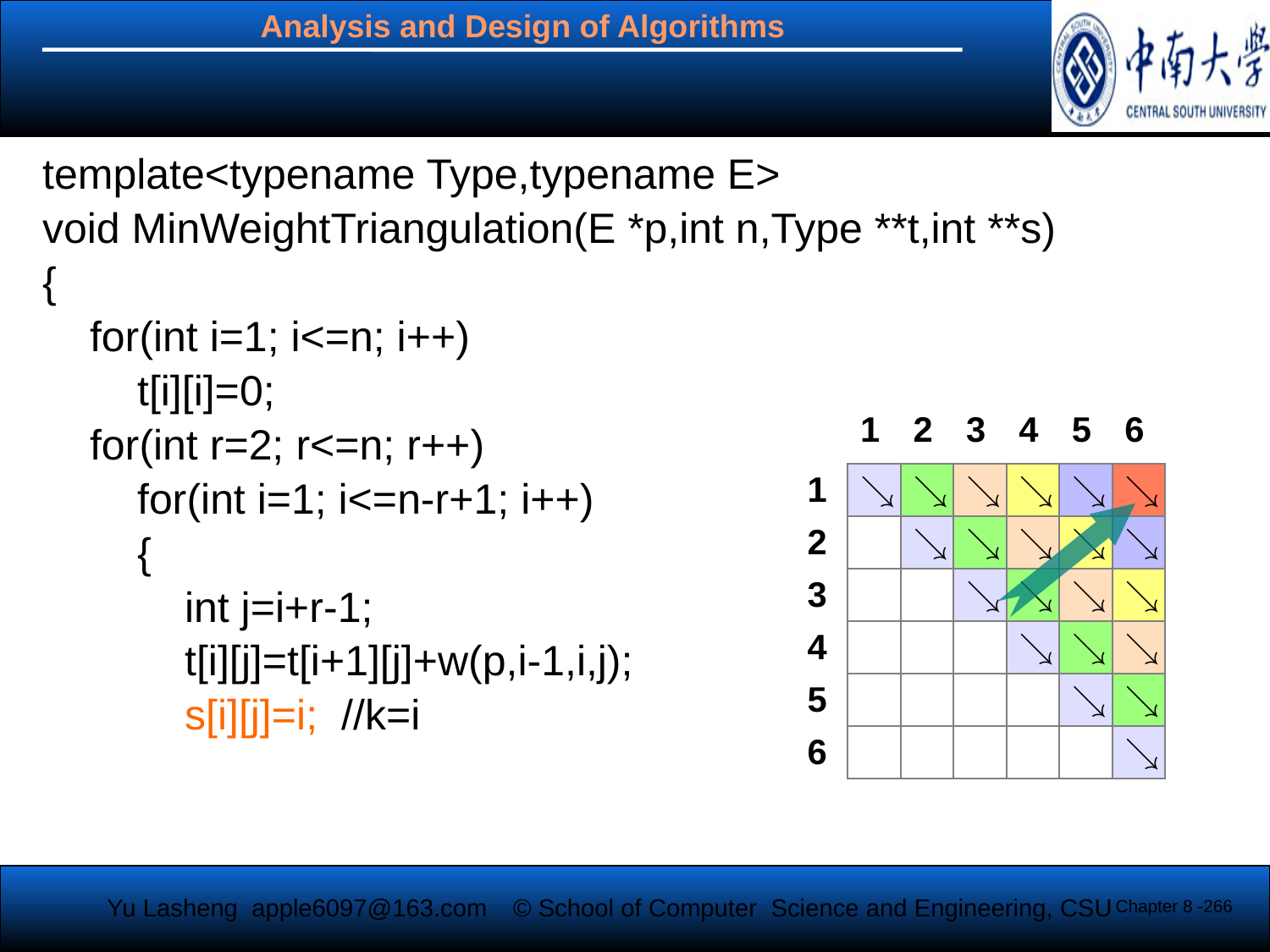

#
template<typename Type,typename E>
void MinWeightTriangulation(E *p,int n,Type **t,int **s)
{
    for(int i=1; i<=n; i++)
        t[i][i]=0;
    for(int r=2; r<=n; r++)
        for(int i=1; i<=n-r+1; i++)
        {
            int j=i+r-1;
            t[i][j]=t[i+1][j]+w(p,i-1,i,j);
            s[i][j]=i;  //k=i
|  | 1 | 2 | 3 | 4 | 5 | 6 |
| --- | --- | --- | --- | --- | --- | --- |
| 1 | ↘ | ↘ | ↘ | ↘ | ↘ | ↘ |
| 2 |  | ↘ | ↘ | ↘ | ↘ | ↘ |
| 3 |  |  | ↘ | ↘ | ↘ | ↘ |
| 4 |  |  |  | ↘ | ↘ | ↘ |
| 5 |  |  |  |  | ↘ | ↘ |
| 6 |  |  |  |  |  | ↘ |

Chapter 8 -266